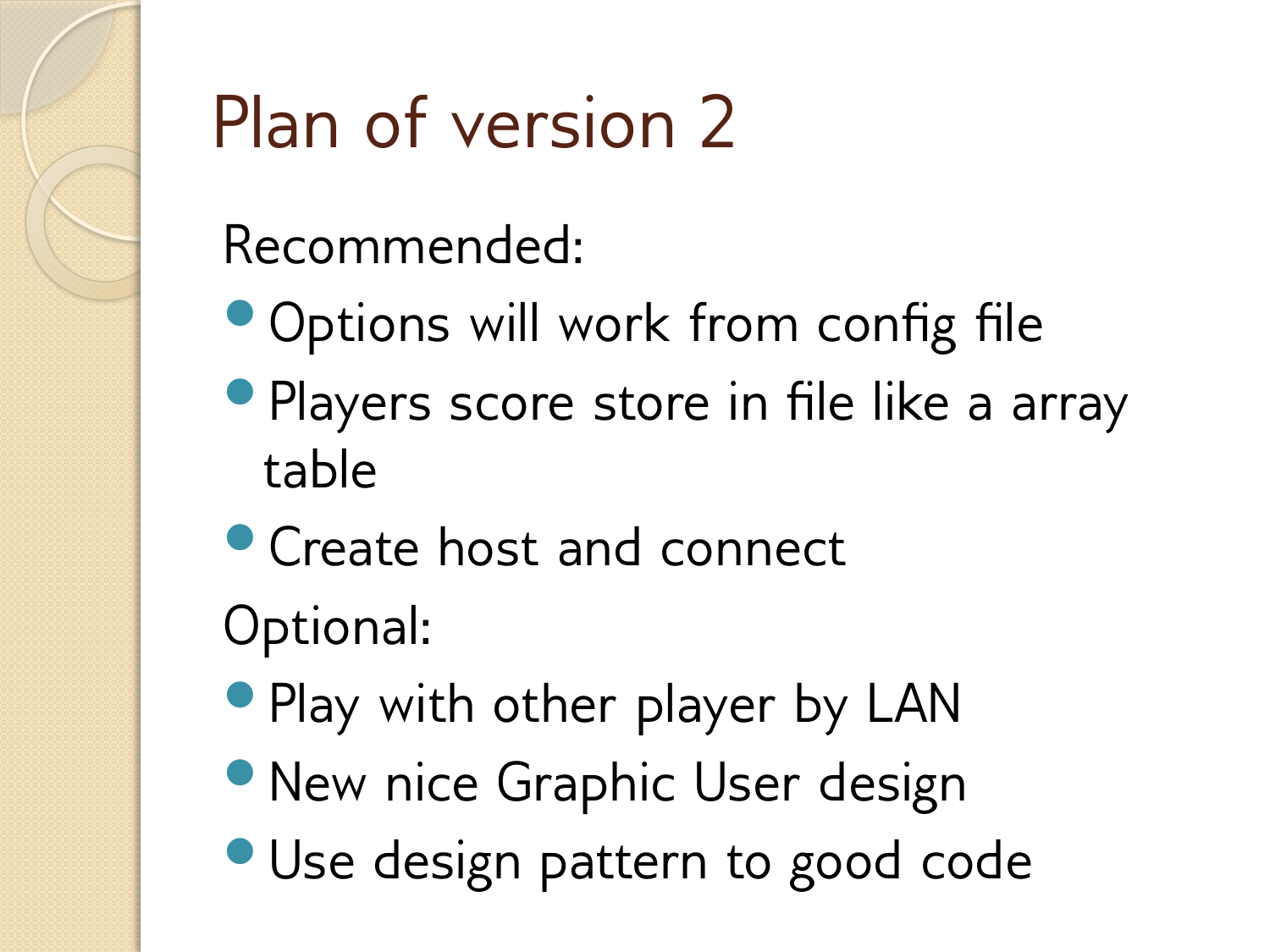

# Plan of version 2
Recommended:
Options will work from config file
Players score store in file like a array table
Create host and connect
Optional:
Play with other player by LAN
New nice Graphic User design
Use design pattern to good code